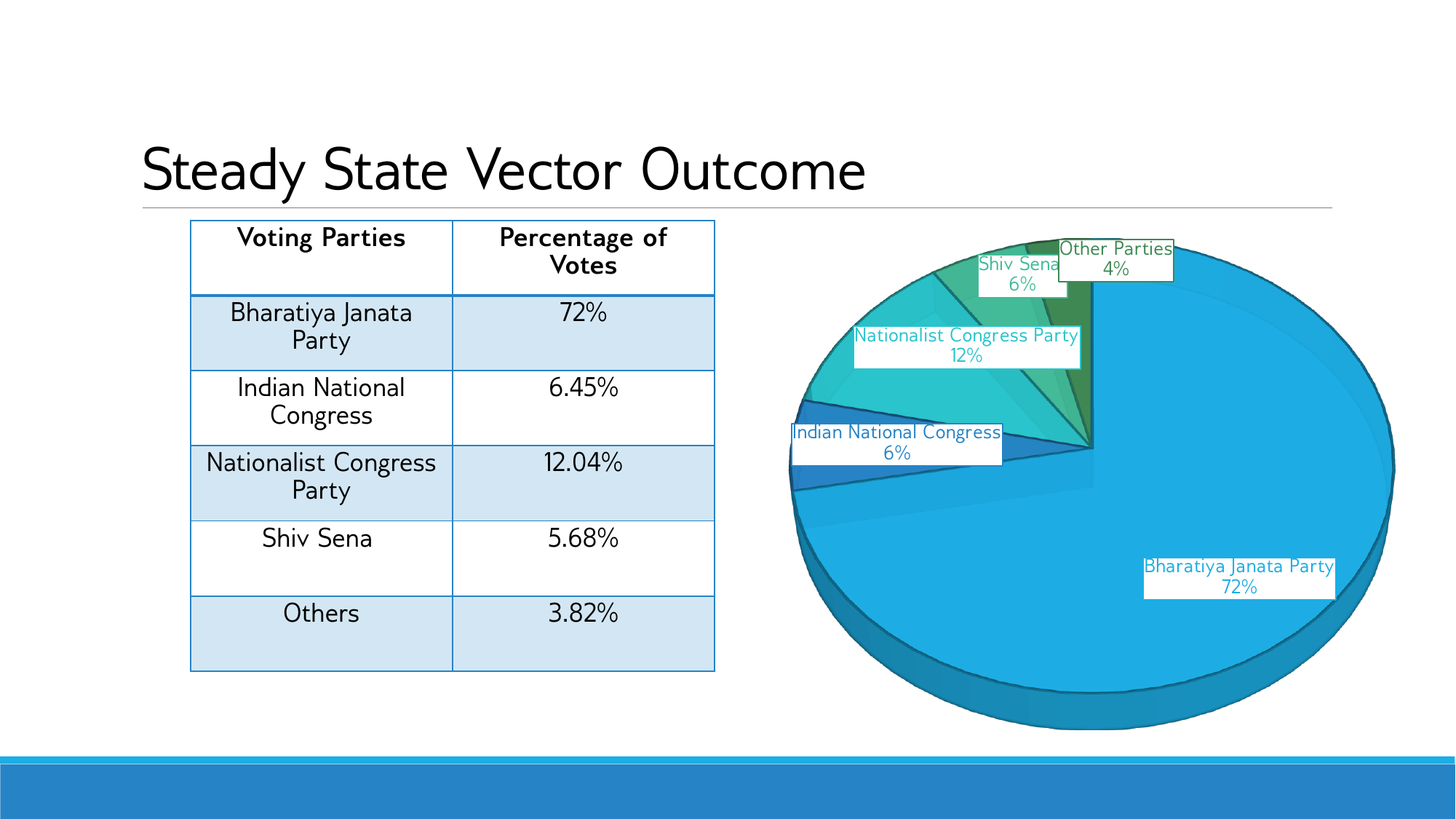

# Steady State Vector Outcome

| Voting Parties | Percentage of Votes |
| --- | --- |
| Bharatiya Janata Party | 72% |
| Indian National Congress | 6.45% |
| Nationalist Congress Party | 12.04% |
| Shiv Sena | 5.68% |
| Others | 3.82% |

[unsupported chart]